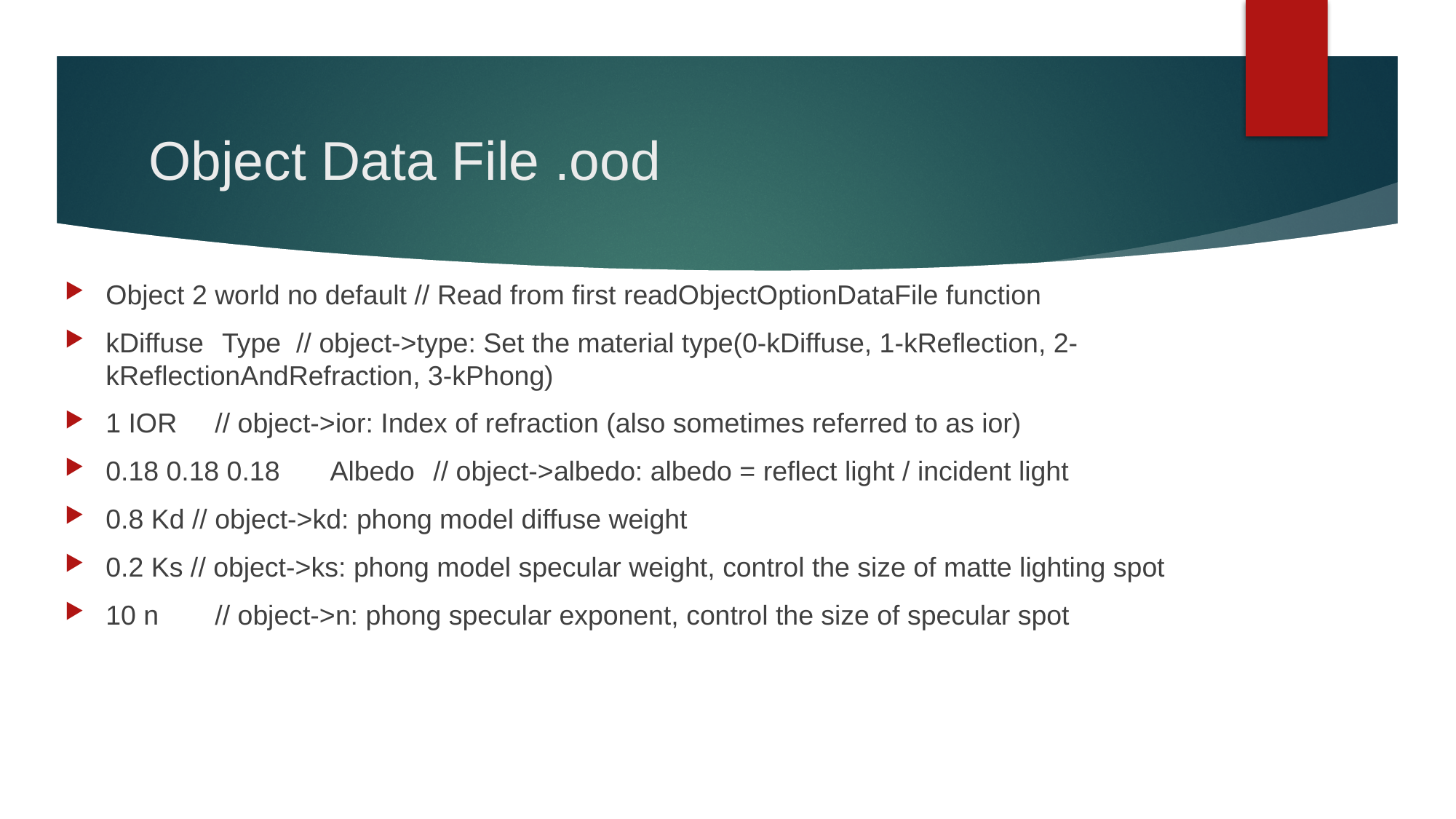

# Object Data File .ood
Object 2 world no default // Read from first readObjectOptionDataFile function
kDiffuse	 Type  // object->type: Set the material type(0-kDiffuse, 1-kReflection, 2-kReflectionAndRefraction, 3-kPhong)
1 IOR 	// object->ior: Index of refraction (also sometimes referred to as ior)
0.18 0.18 0.18	 Albedo	// object->albedo: albedo = reflect light / incident light
0.8 Kd // object->kd: phong model diffuse weight
0.2 Ks // object->ks: phong model specular weight, control the size of matte lighting spot
10 n	// object->n: phong specular exponent, control the size of specular spot